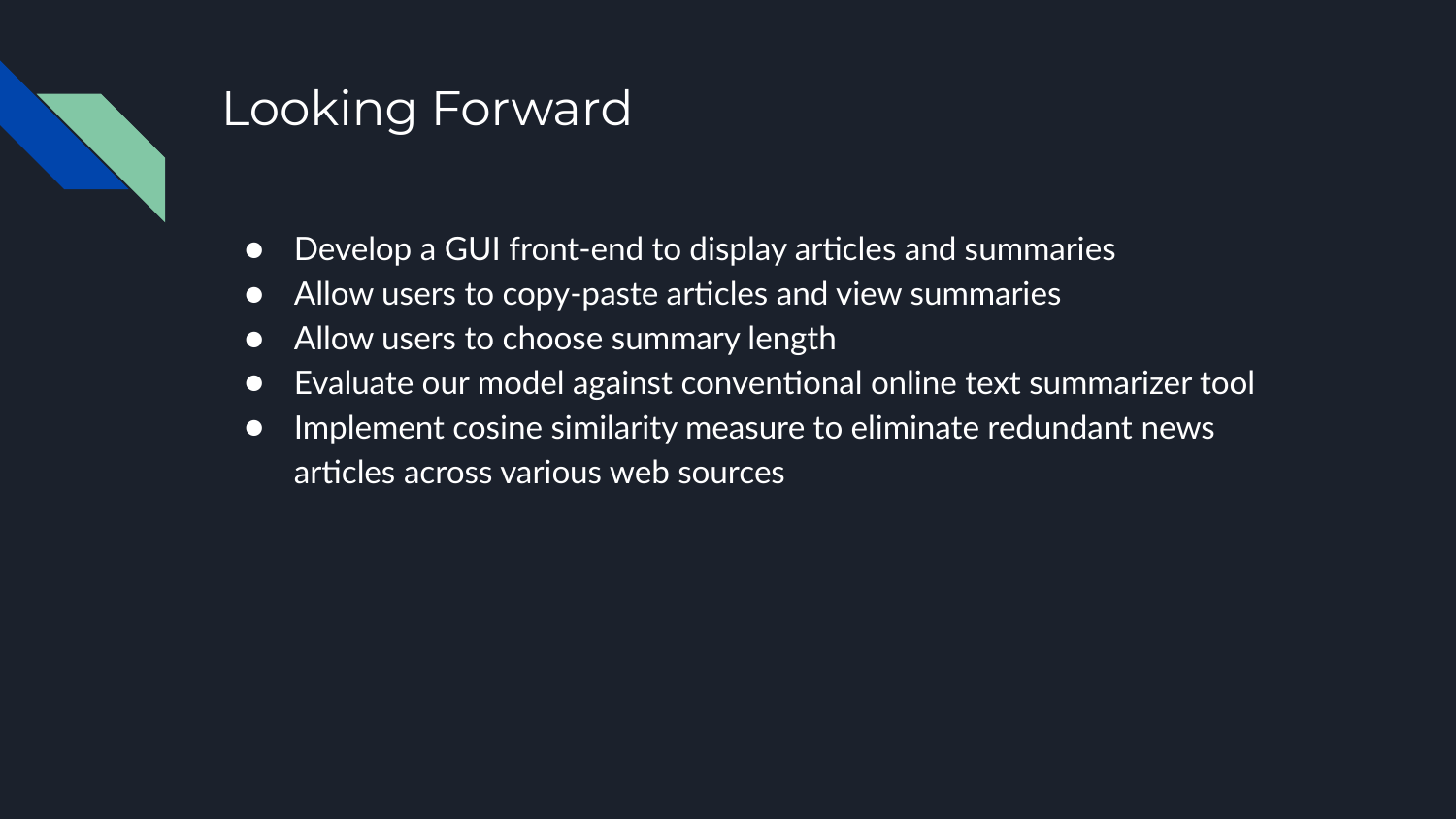

# Looking Forward
Develop a GUI front-end to display articles and summaries
Allow users to copy-paste articles and view summaries
Allow users to choose summary length
Evaluate our model against conventional online text summarizer tool
Implement cosine similarity measure to eliminate redundant news articles across various web sources